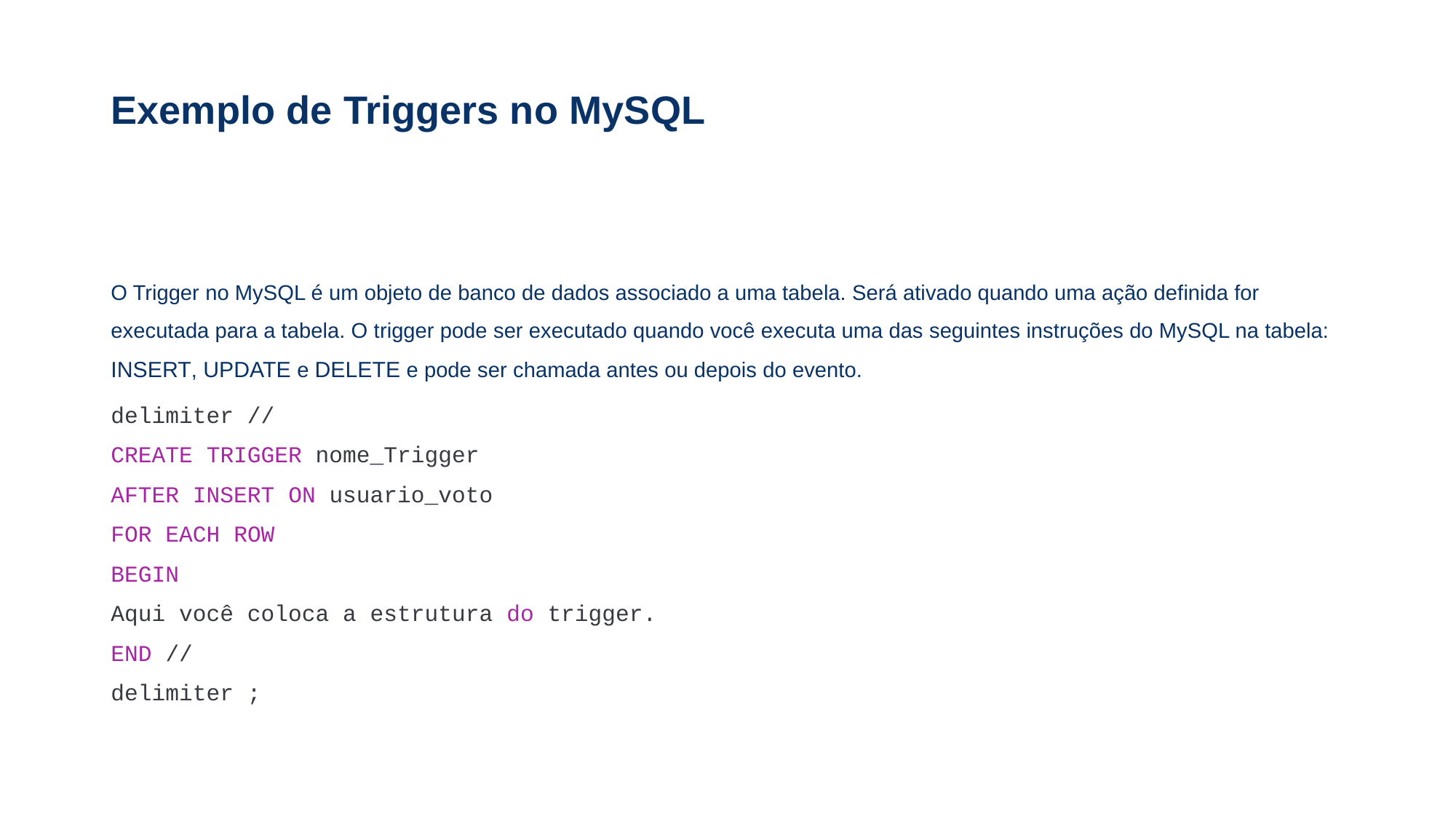

# Exemplo de Triggers no MySQL

O Trigger no MySQL é um objeto de banco de dados associado a uma tabela. Será ativado quando uma ação definida for executada para a tabela. O trigger pode ser executado quando você executa uma das seguintes instruções do MySQL na tabela: INSERT, UPDATE e DELETE e pode ser chamada antes ou depois do evento.
delimiter //
CREATE TRIGGER nome_Trigger
AFTER INSERT ON usuario_voto
FOR EACH ROW
BEGIN
Aqui você coloca a estrutura do trigger.
END //
delimiter ;